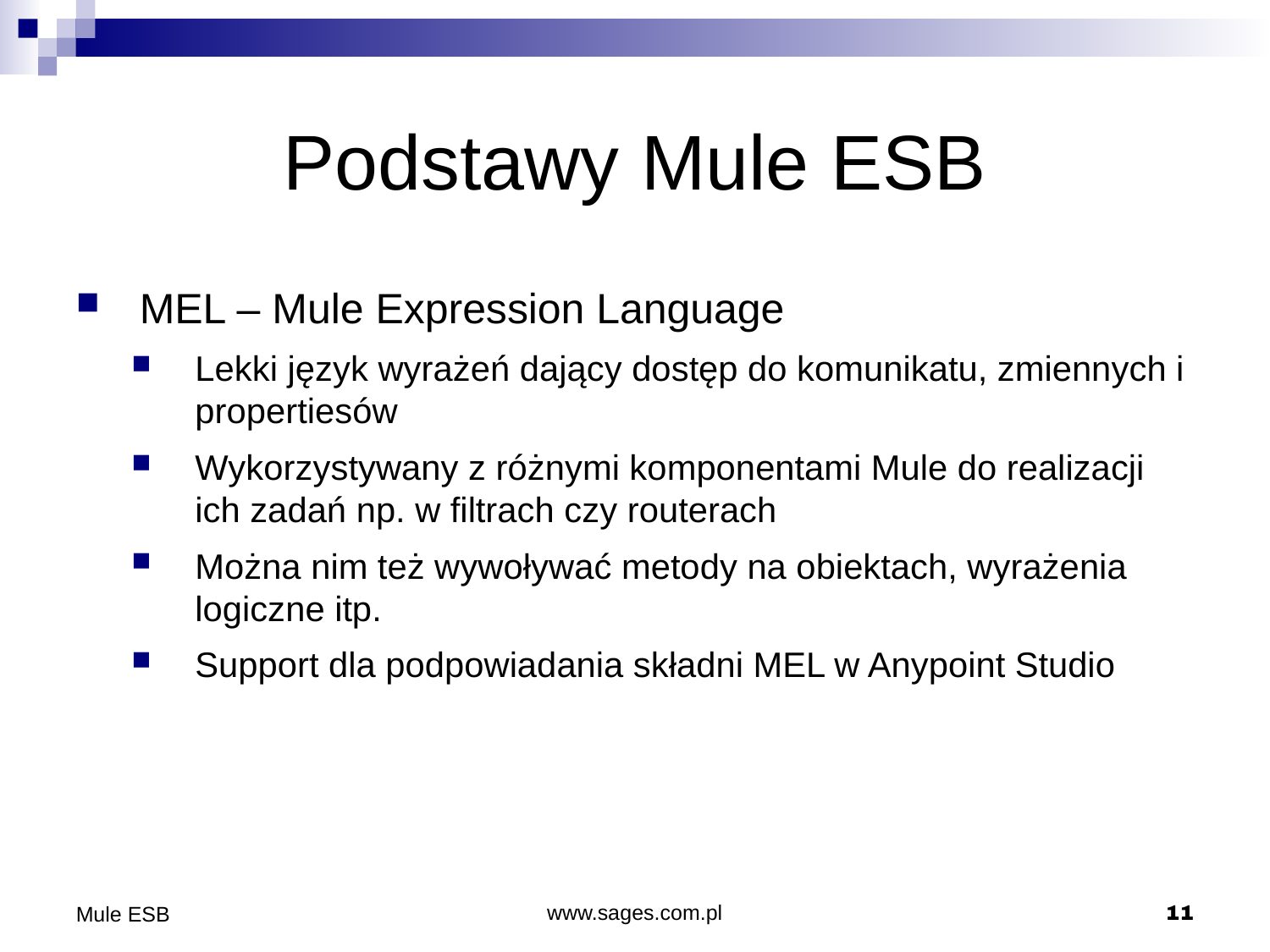

Podstawy Mule ESB
MEL – Mule Expression Language
Lekki język wyrażeń dający dostęp do komunikatu, zmiennych i propertiesów
Wykorzystywany z różnymi komponentami Mule do realizacji ich zadań np. w filtrach czy routerach
Można nim też wywoływać metody na obiektach, wyrażenia logiczne itp.
Support dla podpowiadania składni MEL w Anypoint Studio

Mule ESB
www.sages.com.pl
11